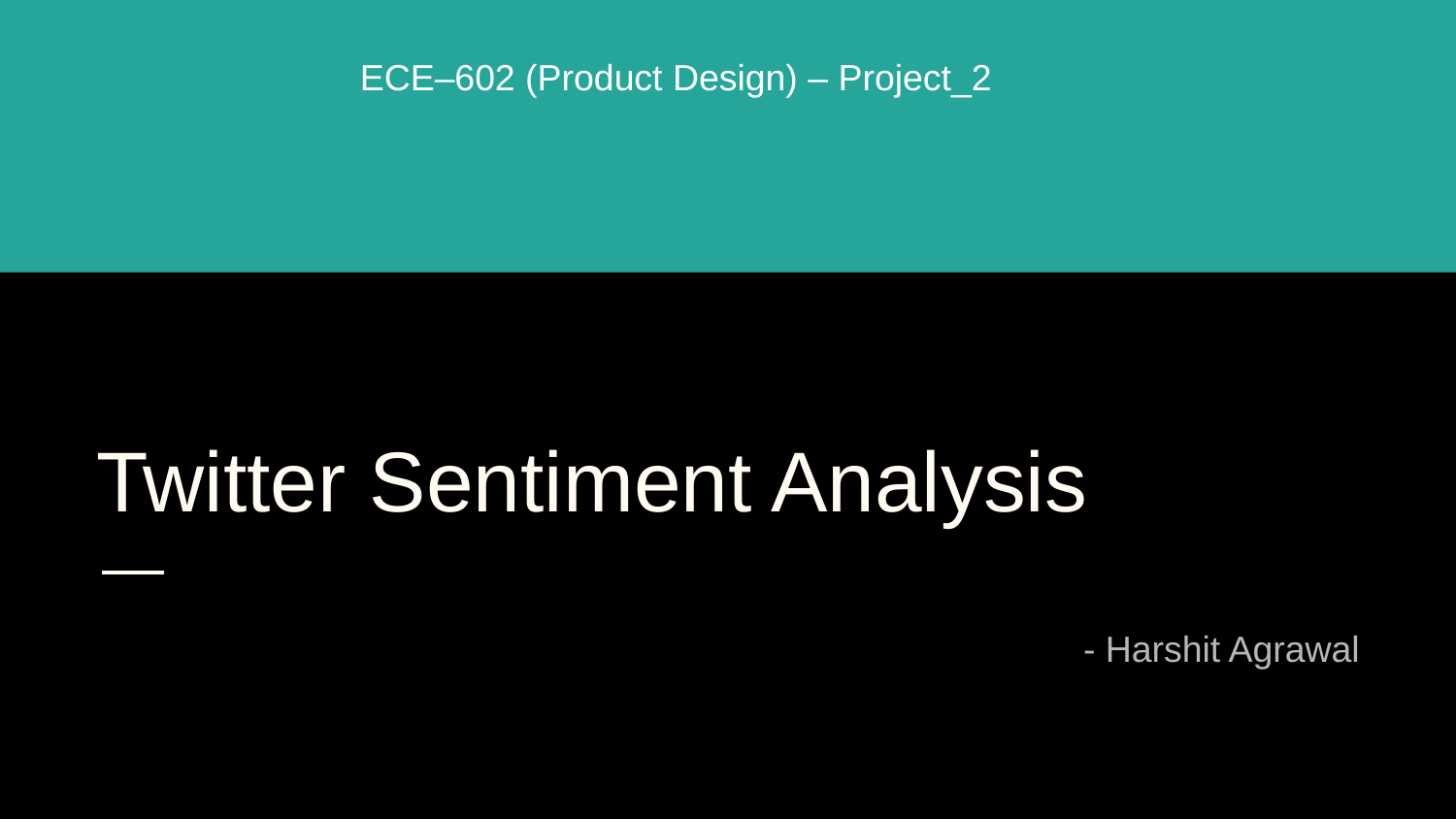

ECE–602 (Product Design) – Project_2
# Twitter Sentiment Analysis
- Harshit Agrawal